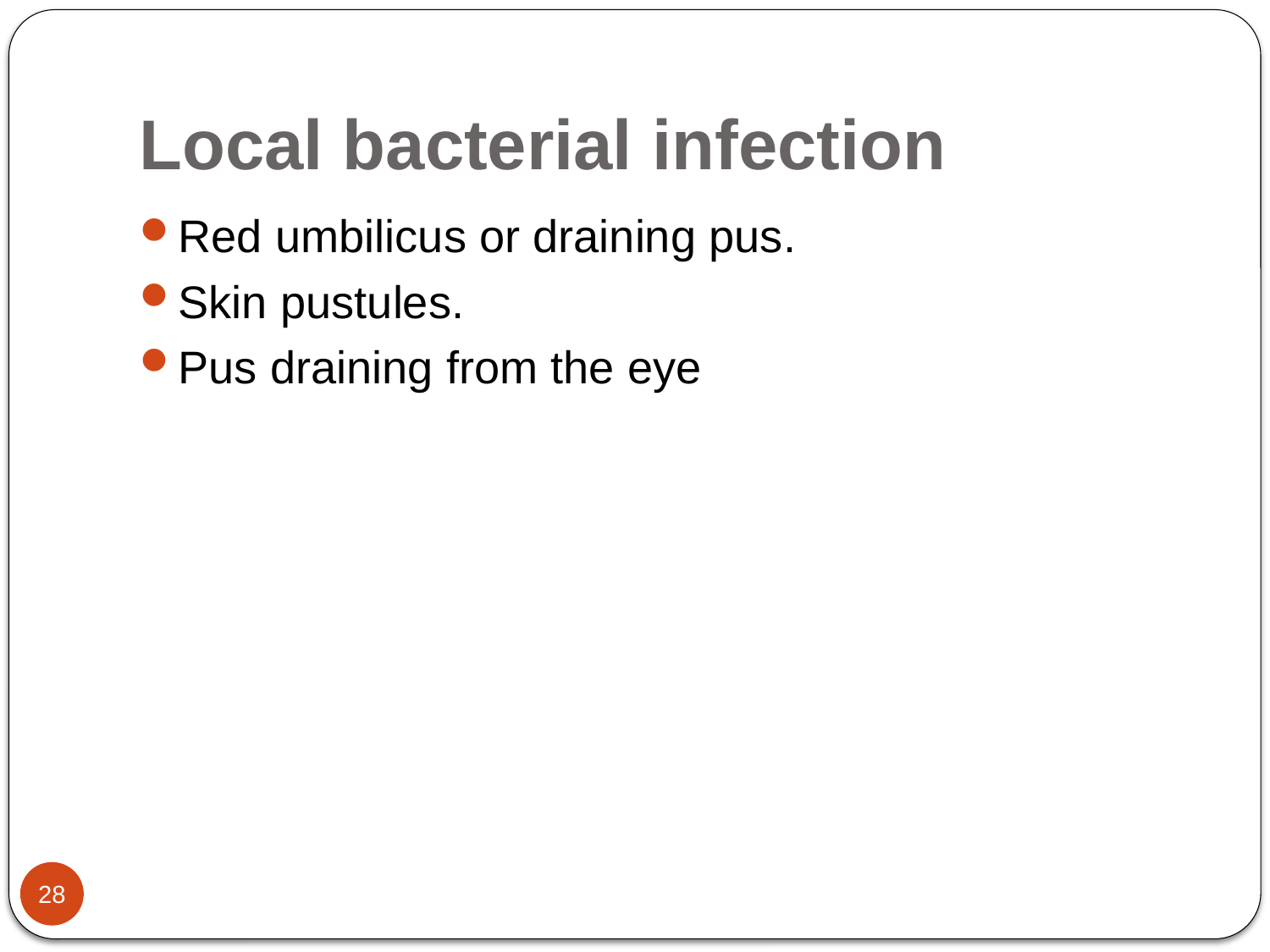

# Local bacterial infection
Red umbilicus or draining pus.
Skin pustules.
Pus draining from the eye
28